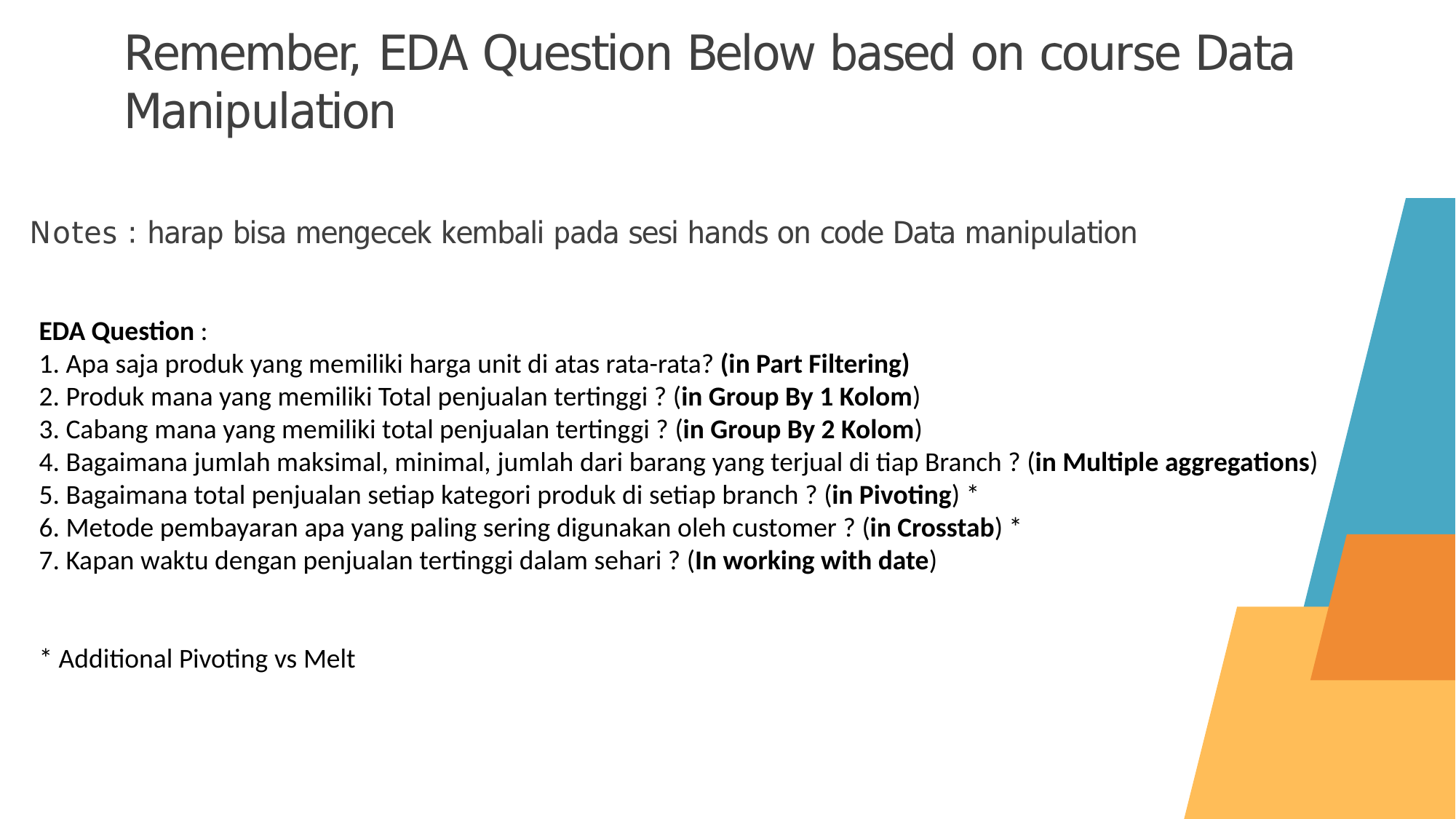

# Remember, EDA Question Below based on course Data Manipulation

Notes : harap bisa mengecek kembali pada sesi hands on code Data manipulation

EDA Question :
1. Apa saja produk yang memiliki harga unit di atas rata-rata? (in Part Filtering)
2. Produk mana yang memiliki Total penjualan tertinggi ? (in Group By 1 Kolom)
3. Cabang mana yang memiliki total penjualan tertinggi ? (in Group By 2 Kolom)
4. Bagaimana jumlah maksimal, minimal, jumlah dari barang yang terjual di tiap Branch ? (in Multiple aggregations)
5. Bagaimana total penjualan setiap kategori produk di setiap branch ? (in Pivoting) *
6. Metode pembayaran apa yang paling sering digunakan oleh customer ? (in Crosstab) *
7. Kapan waktu dengan penjualan tertinggi dalam sehari ? (In working with date)

* Additional Pivoting vs Melt
*Copyright Maven Analytics, LLC